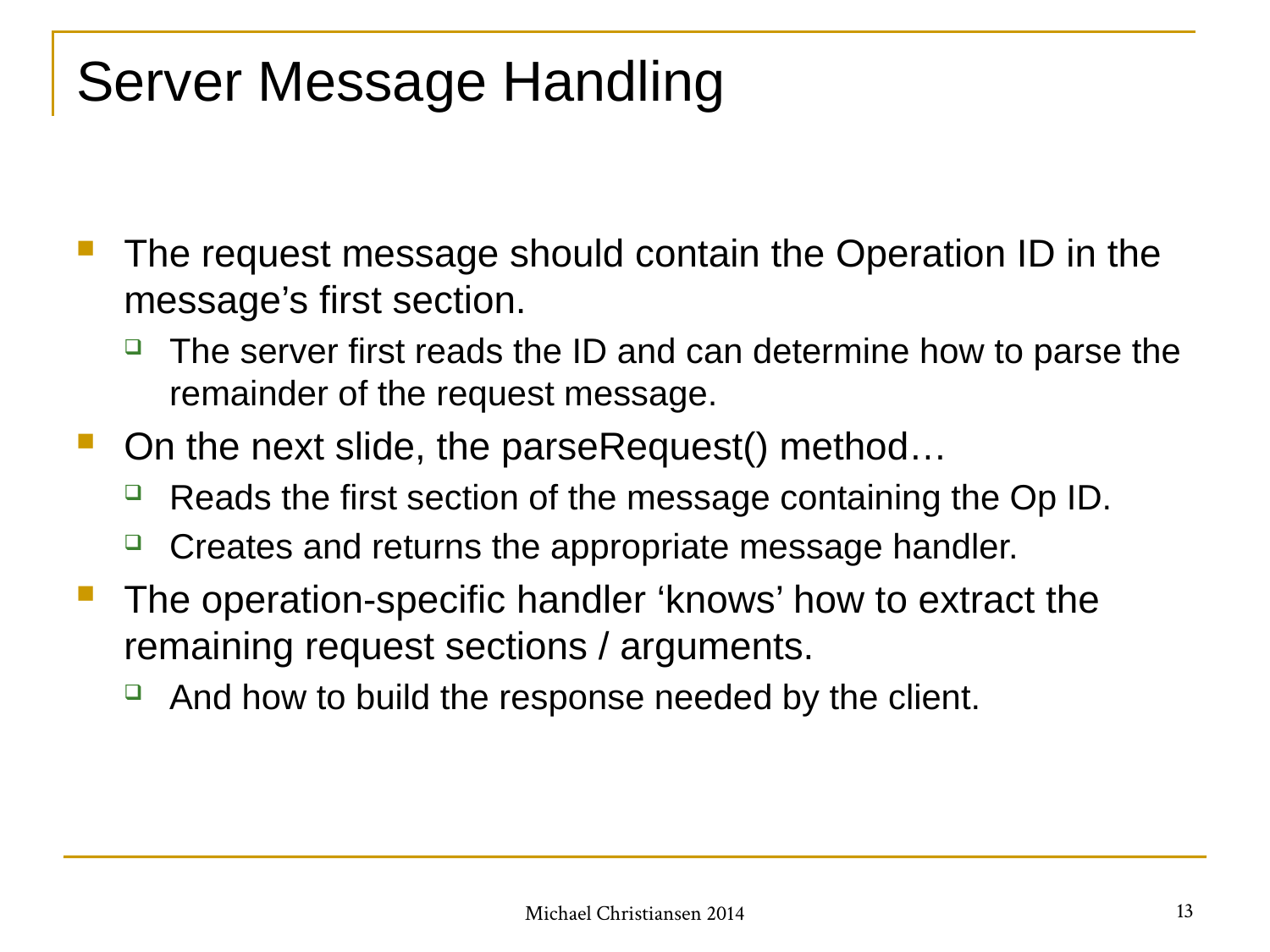

# Server Message Handling
The request message should contain the Operation ID in the message’s first section.
The server first reads the ID and can determine how to parse the remainder of the request message.
On the next slide, the parseRequest() method…
Reads the first section of the message containing the Op ID.
Creates and returns the appropriate message handler.
The operation-specific handler ‘knows’ how to extract the remaining request sections / arguments.
And how to build the response needed by the client.
13
Michael Christiansen 2014